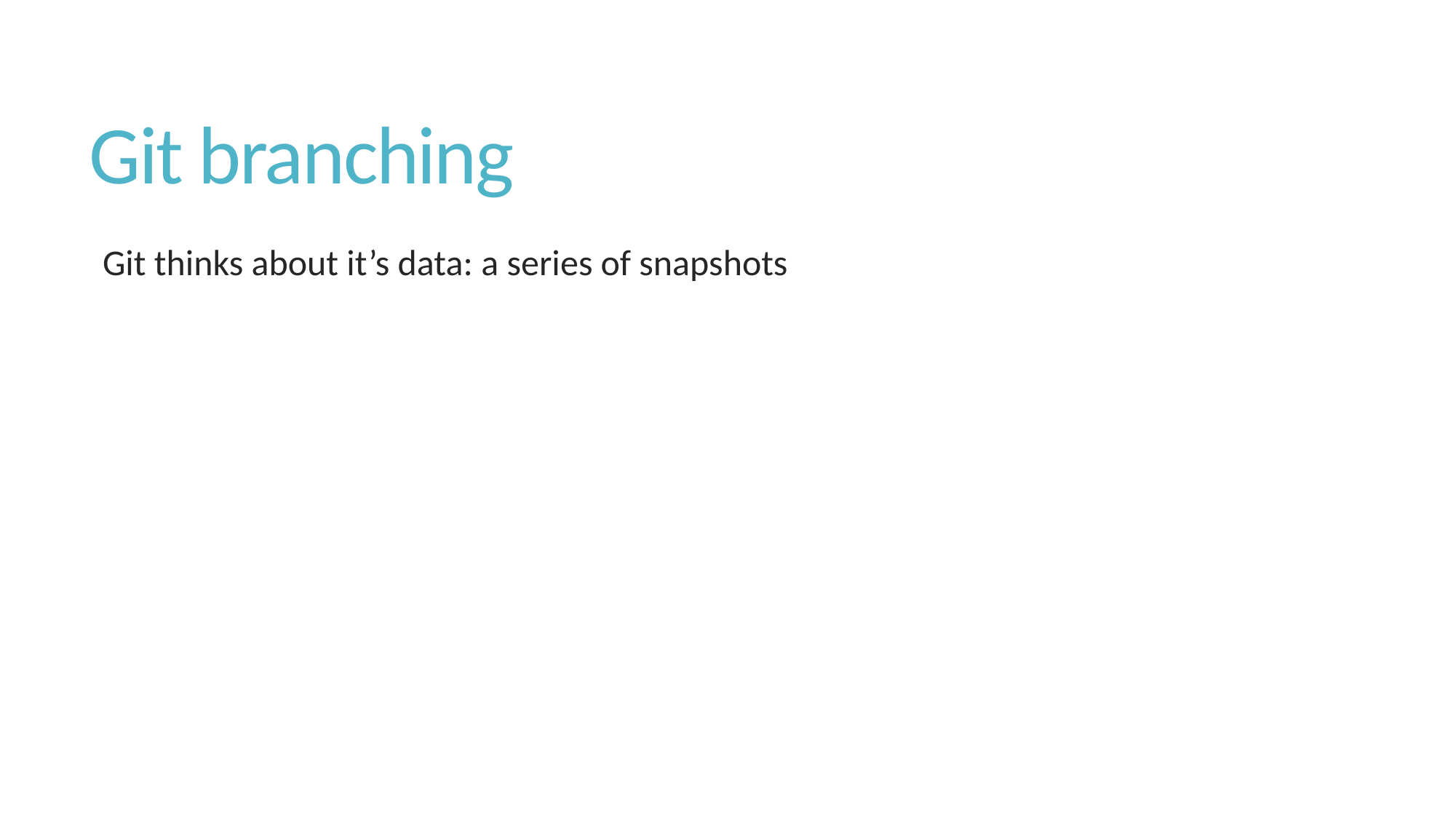

# Git branching
Git thinks about it’s data: a series of snapshots